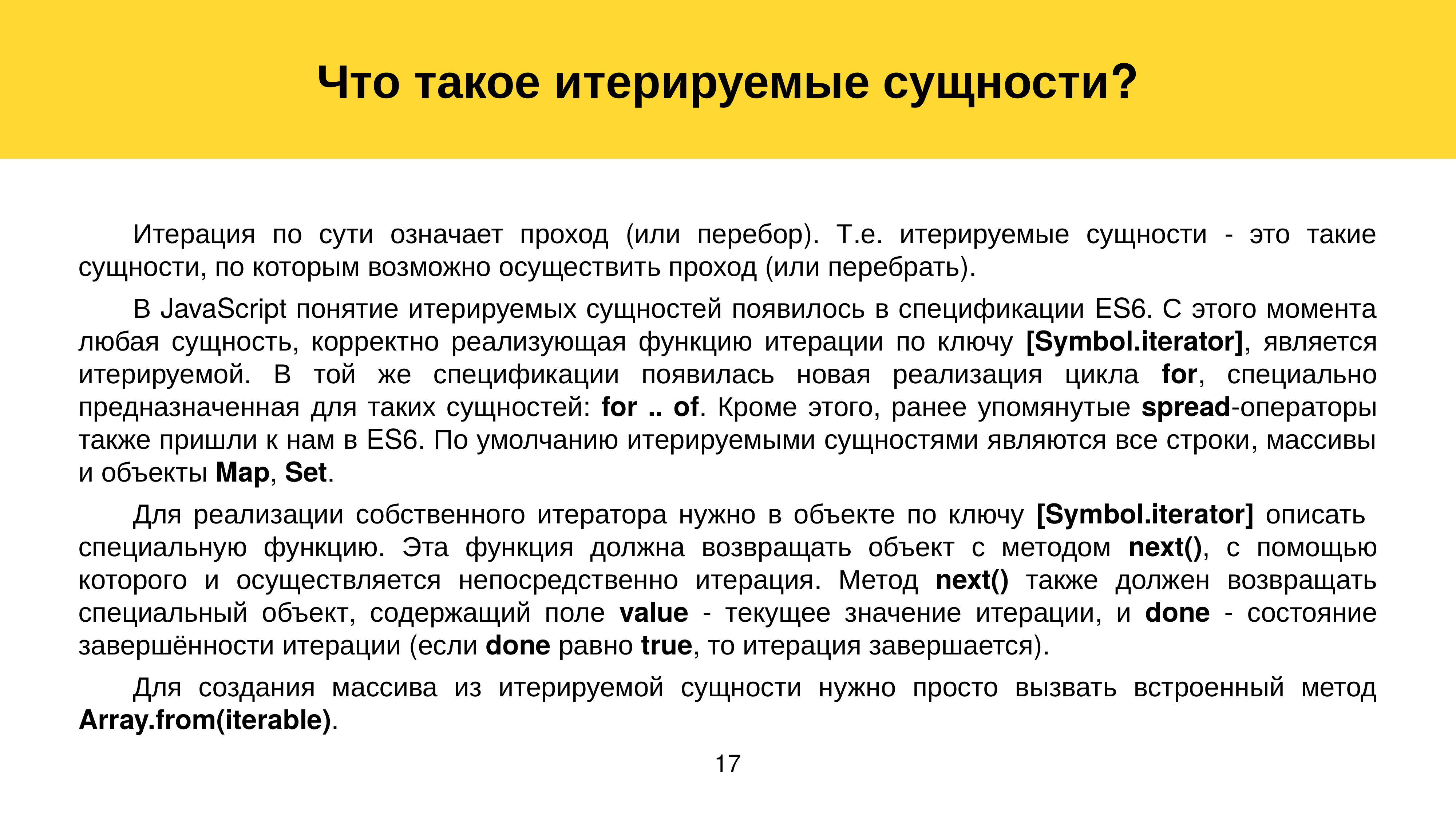

Что такое итерируемые сущности?
	Итерация по сути означает проход (или перебор). Т.е. итерируемые сущности - это такие сущности, по которым возможно осуществить проход (или перебрать).
	В JavaScript понятие итерируемых сущностей появилось в спецификации ES6. С этого момента любая сущность, корректно реализующая функцию итерации по ключу [Symbol.iterator], является итерируемой. В той же спецификации появилась новая реализация цикла for, специально предназначенная для таких сущностей: for .. of. Кроме этого, ранее упомянутые spread-операторы также пришли к нам в ES6. По умолчанию итерируемыми сущностями являются все строки, массивы и объекты Map, Set.
	Для реализации собственного итератора нужно в объекте по ключу [Symbol.iterator] описать  специальную функцию. Эта функция должна возвращать объект с методом next(), с помощью которого и осуществляется непосредственно итерация. Метод next() также должен возвращать специальный объект, содержащий поле value - текущее значение итерации, и done - состояние завершённости итерации (если done равно true, то итерация завершается).
	Для создания массива из итерируемой сущности нужно просто вызвать встроенный метод Array.from(iterable).
17